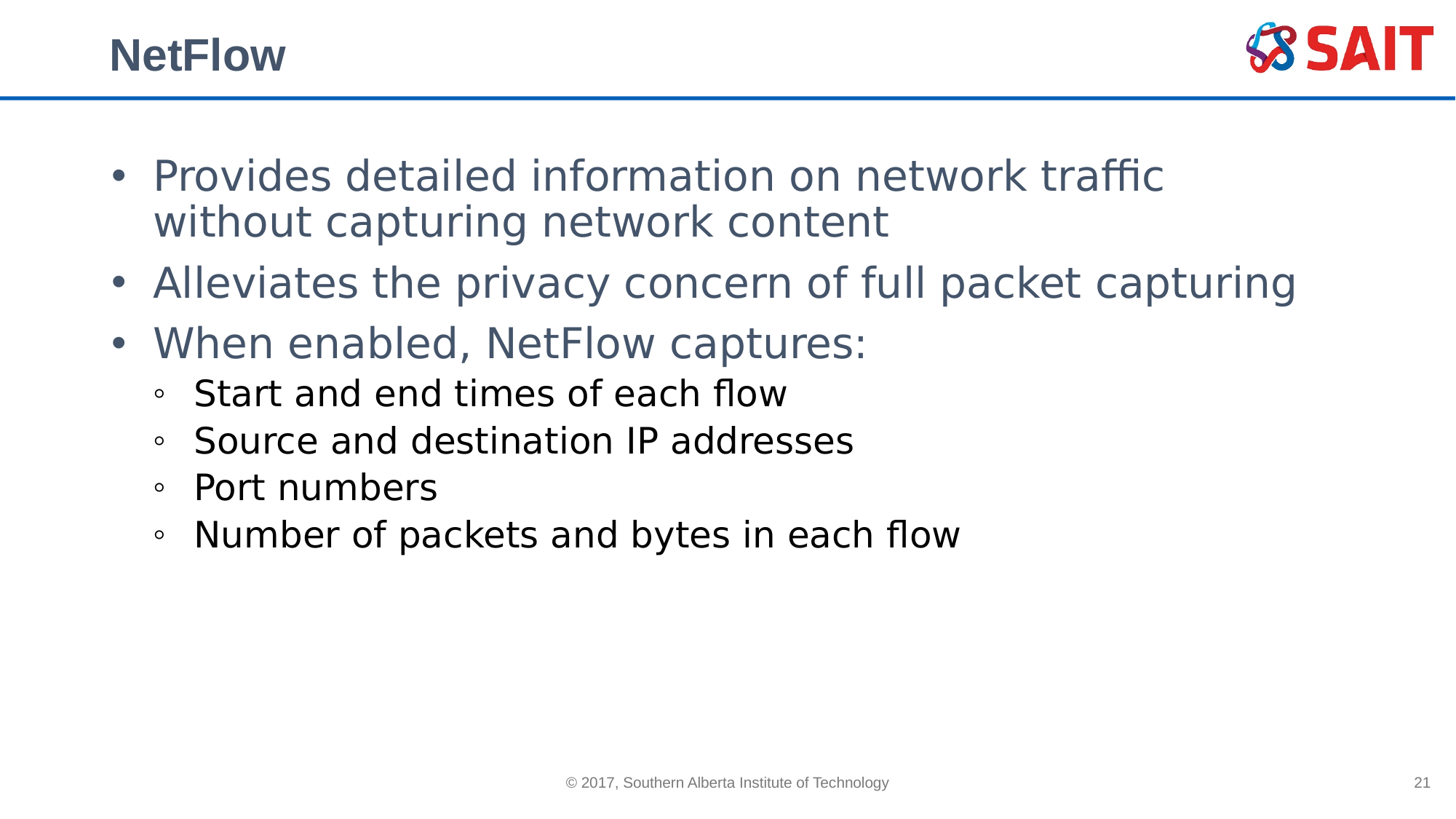

# NetFlow
Provides detailed information on network traffic without capturing network content
Alleviates the privacy concern of full packet capturing
When enabled, NetFlow captures:
Start and end times of each flow
Source and destination IP addresses
Port numbers
Number of packets and bytes in each flow